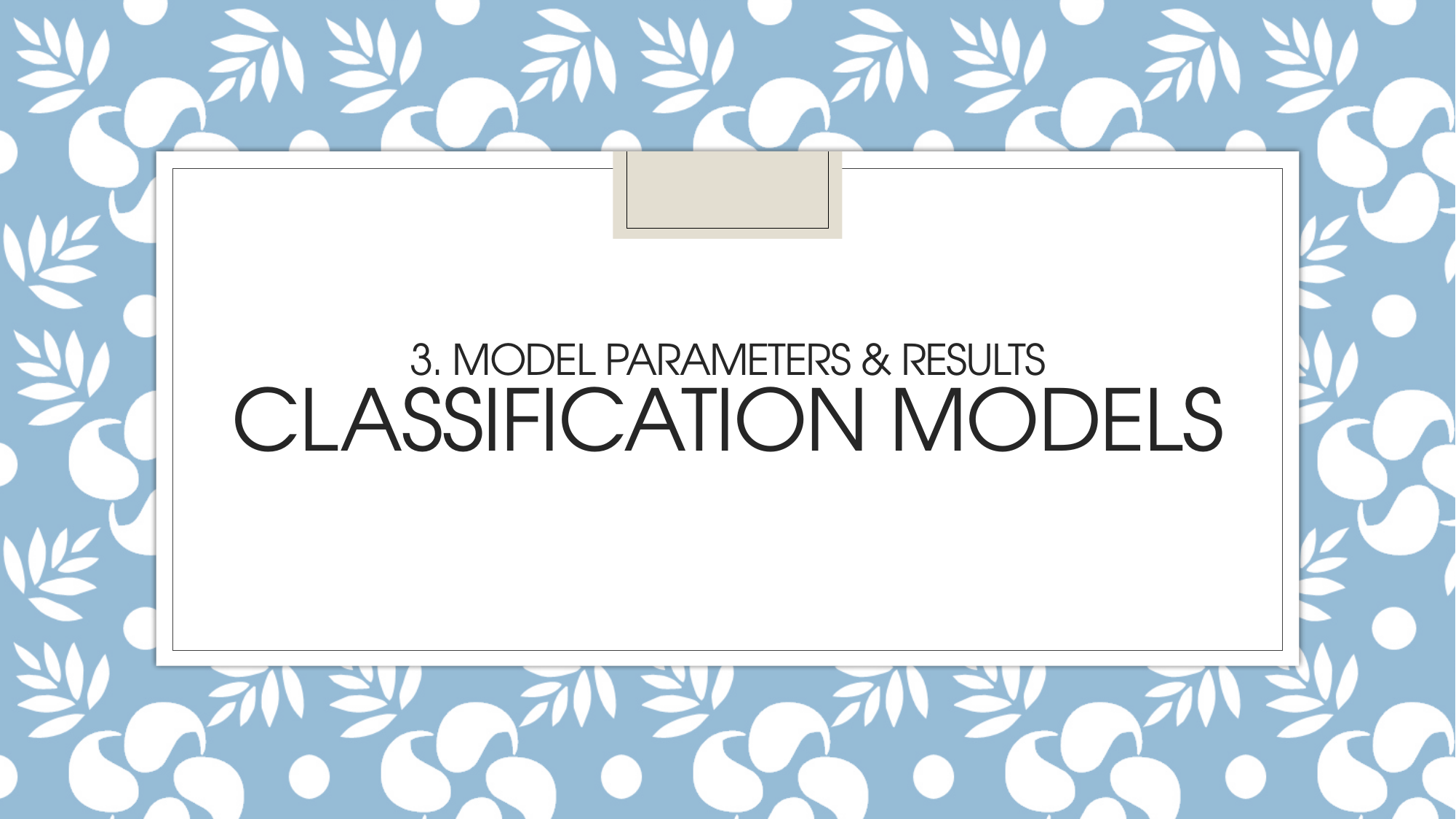

# 3. Model parameters & results Classification Models